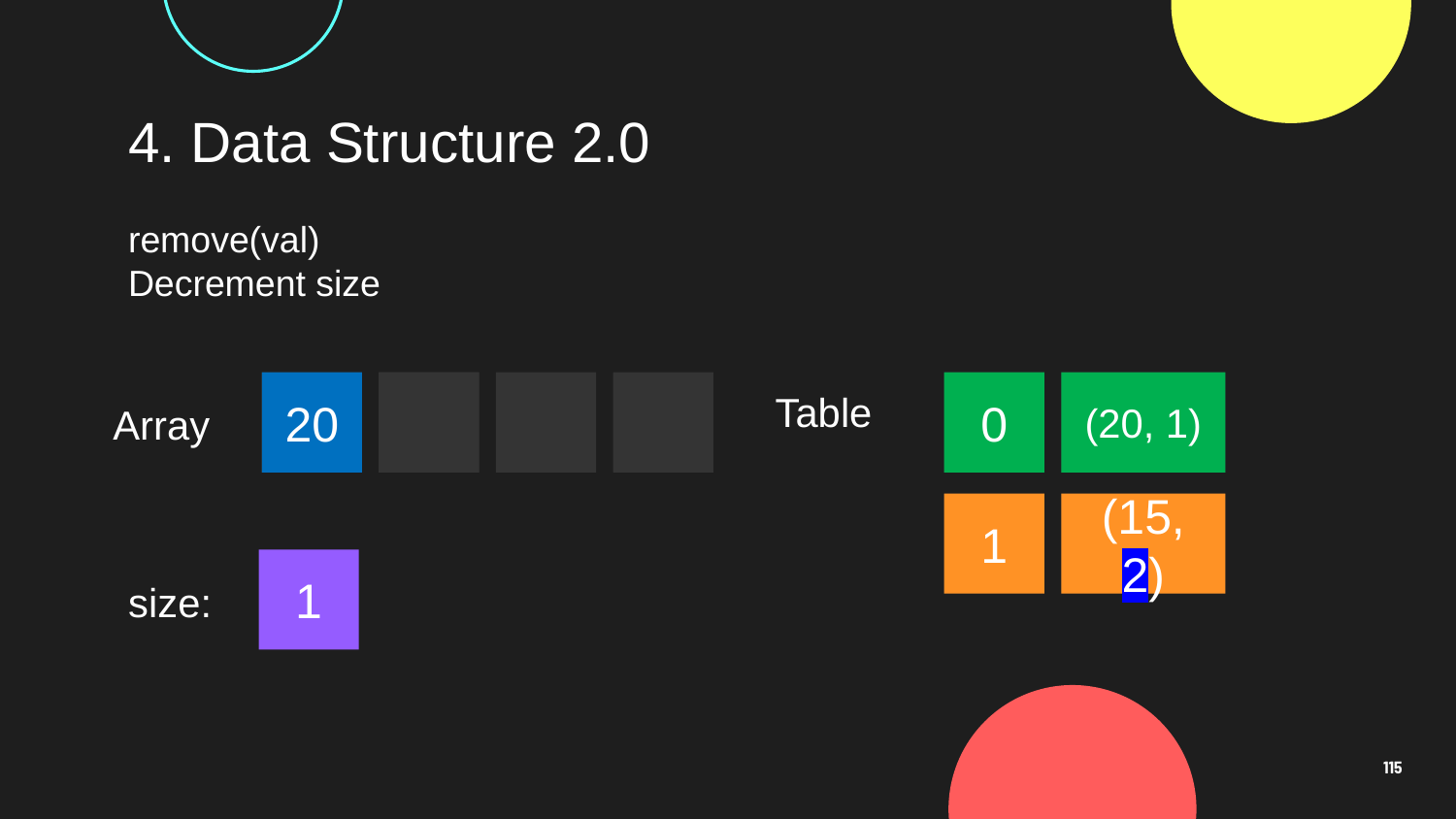

# 4. Data Structure 2.0
remove(val)
Decrement size

Table
2
20

0

(20, 1)

15

Array
1
(15, 2)

1
size:
115